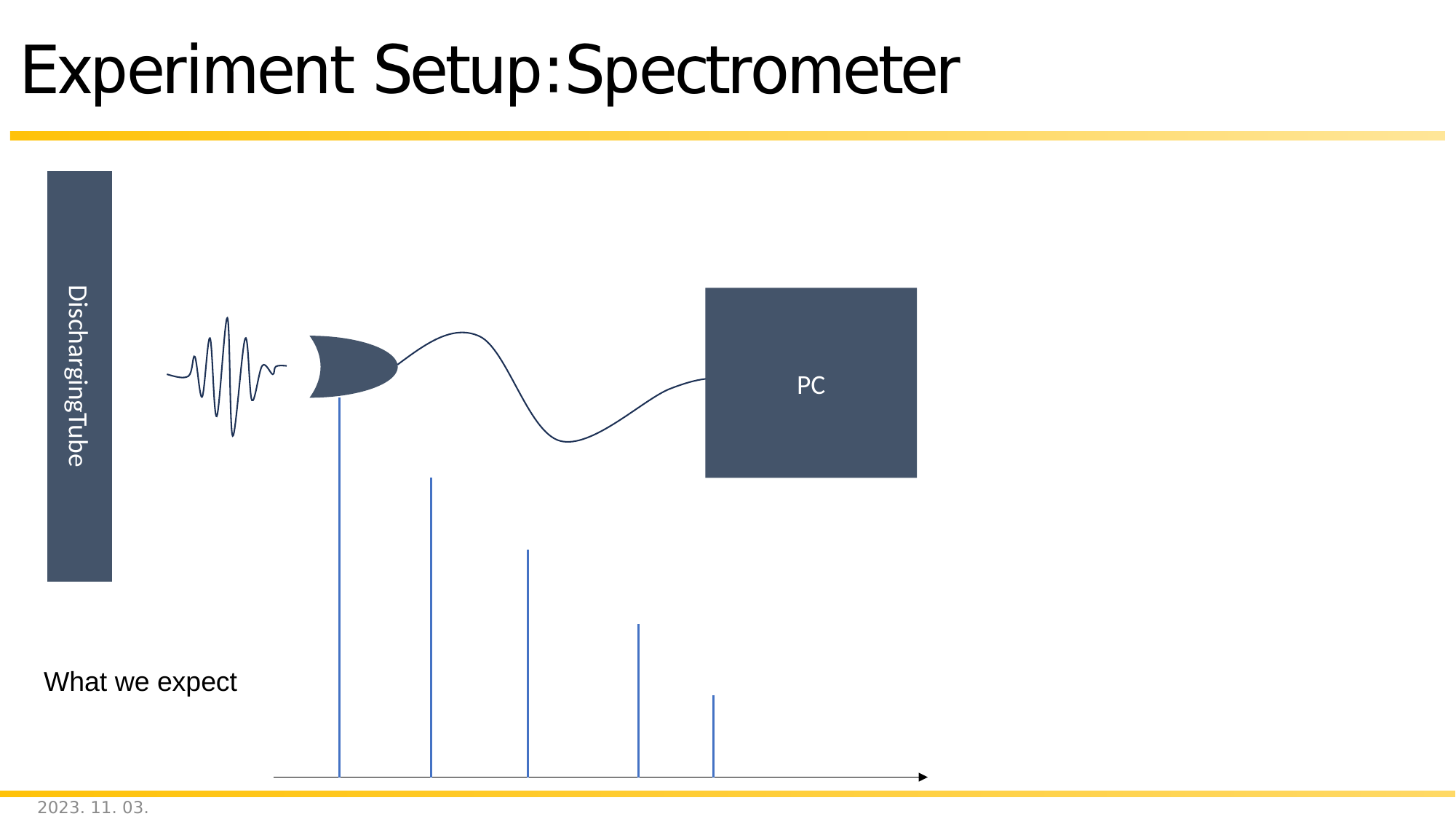

# Experiment Setup:Spectrometer
PC

DischargingTube
What we expect
2023. 11. 03.